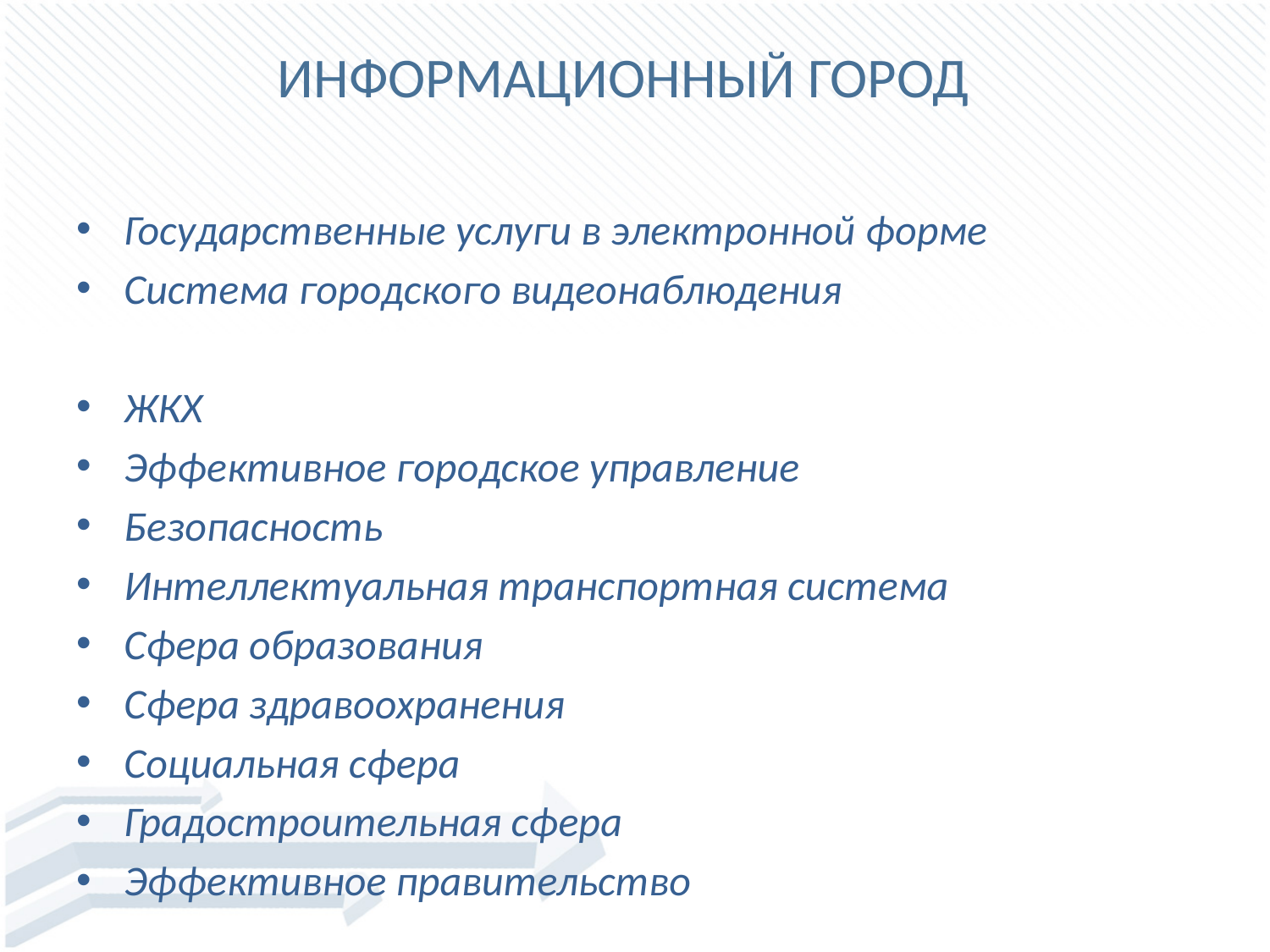

ИНФОРМАЦИОННЫЙ ГОРОД
Государственные услуги в электронной форме
Система городского видеонаблюдения

ЖКХ
Эффективное городское управление
Безопасность
Интеллектуальная транспортная система
Сфера образования
Сфера здравоохранения
Социальная сфера
Градостроительная сфера
Эффективное правительство